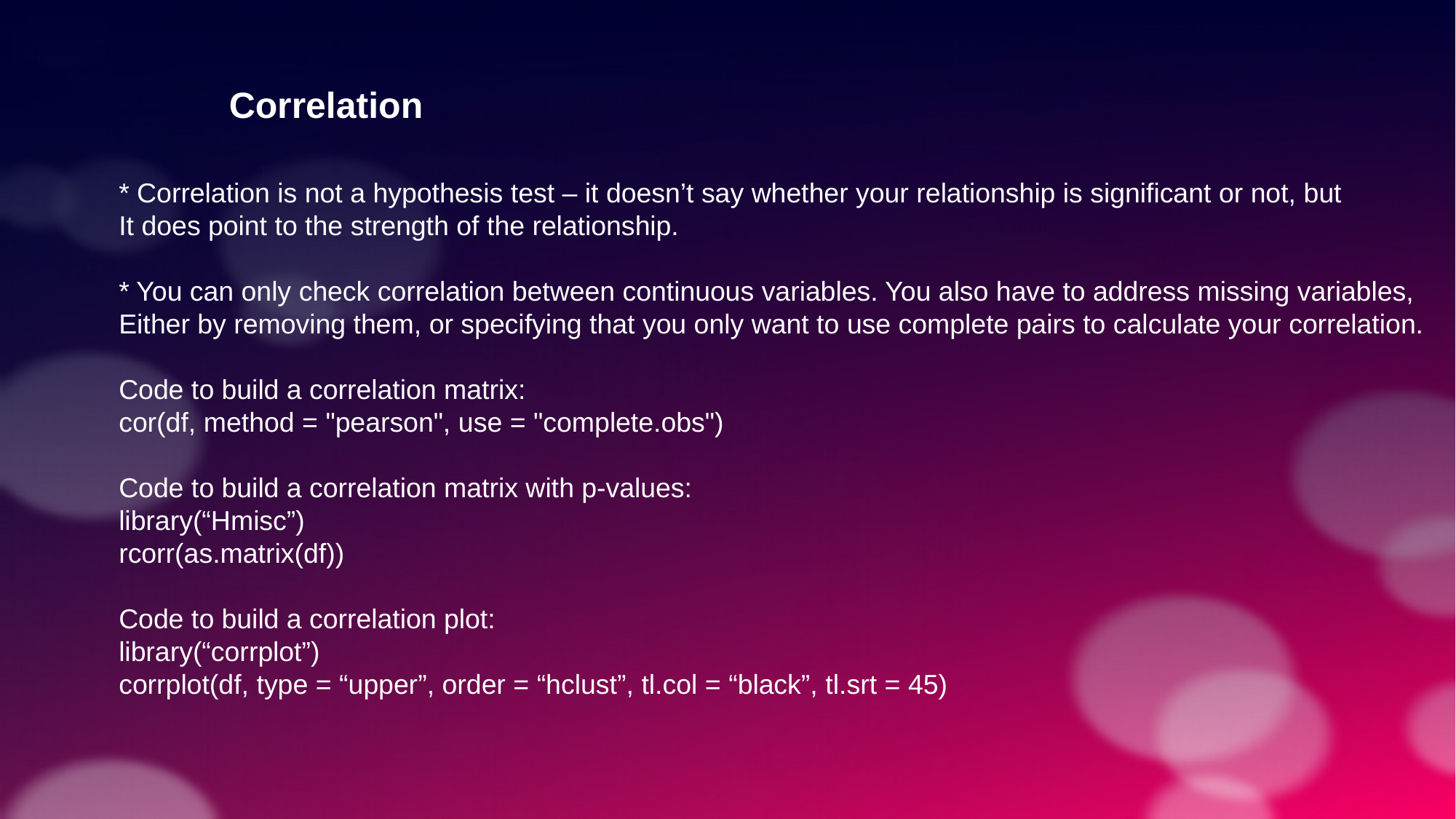

Correlation
* Correlation is not a hypothesis test – it doesn’t say whether your relationship is significant or not, but
It does point to the strength of the relationship.

* You can only check correlation between continuous variables. You also have to address missing variables,
Either by removing them, or specifying that you only want to use complete pairs to calculate your correlation.

Code to build a correlation matrix:
cor(df, method = "pearson", use = "complete.obs")

Code to build a correlation matrix with p-values:
library(“Hmisc”)
rcorr(as.matrix(df))

Code to build a correlation plot:
library(“corrplot”)
corrplot(df, type = “upper”, order = “hclust”, tl.col = “black”, tl.srt = 45)